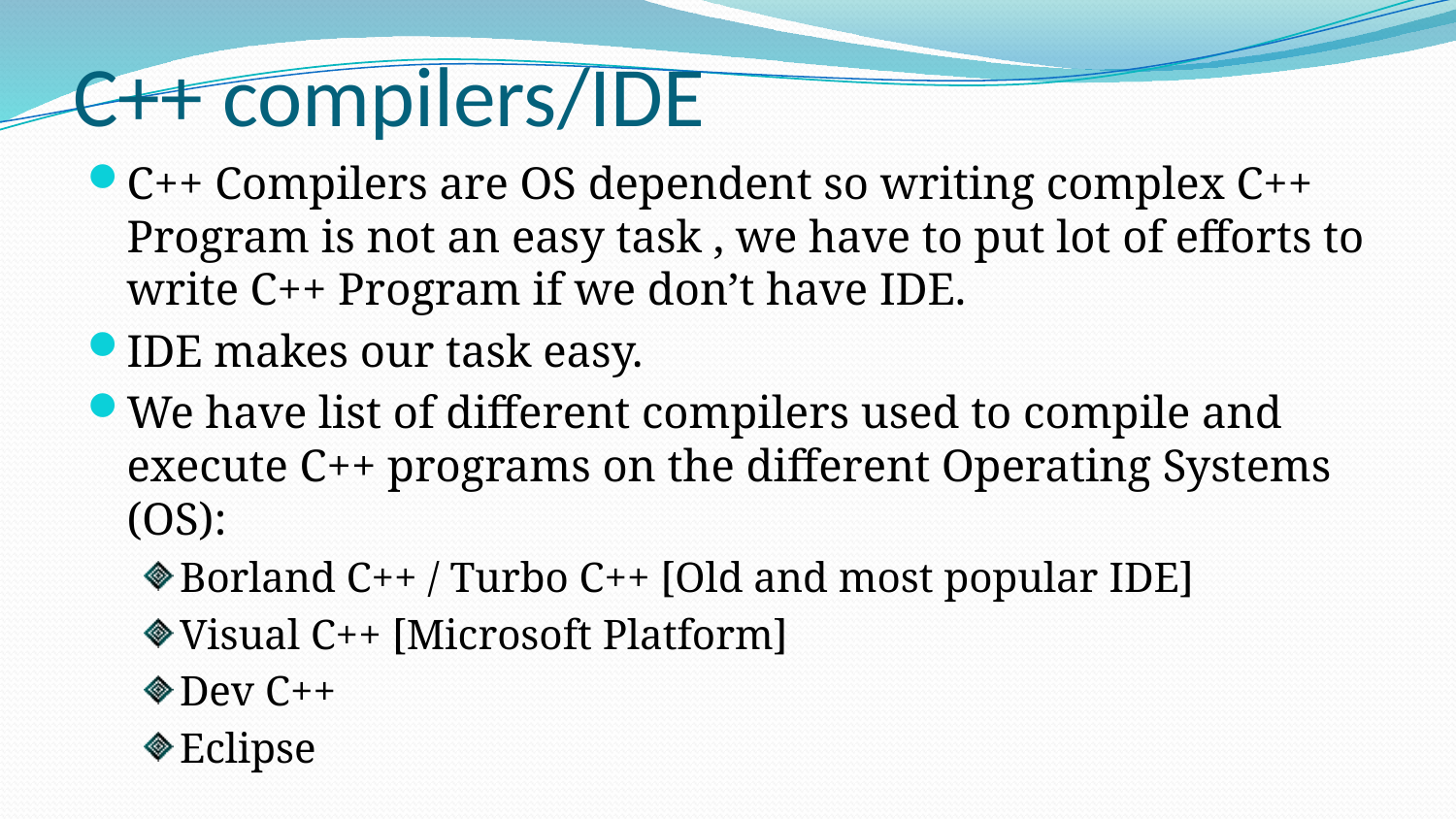

# C++ compilers/IDE
C++ Compilers are OS dependent so writing complex C++ Program is not an easy task , we have to put lot of efforts to write C++ Program if we don’t have IDE.
IDE makes our task easy.
We have list of different compilers used to compile and execute C++ programs on the different Operating Systems (OS):
Borland C++ / Turbo C++ [Old and most popular IDE]
Visual C++ [Microsoft Platform]
Dev C++
Eclipse